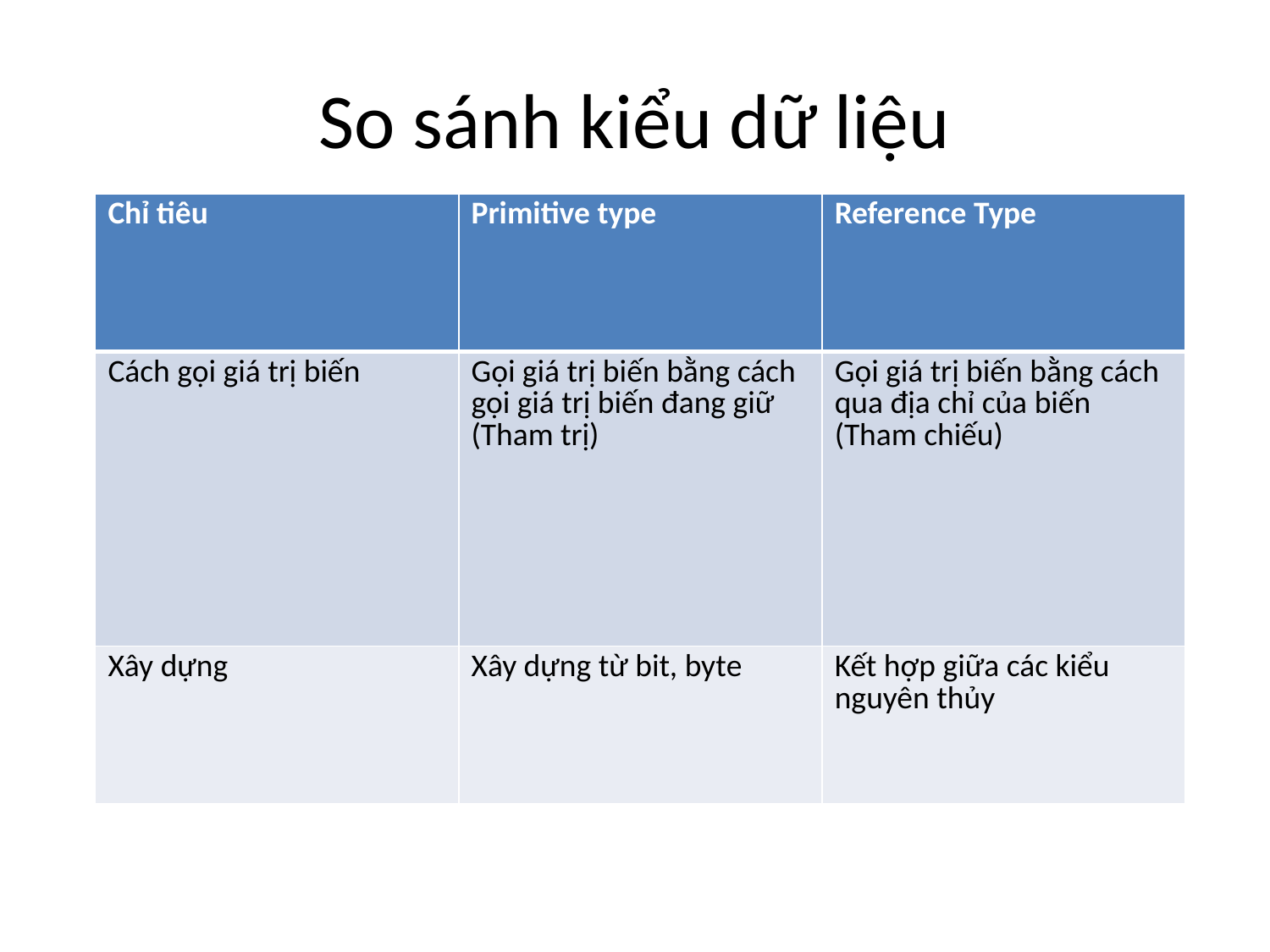

# So sánh kiểu dữ liệu
| Chỉ tiêu | Primitive type | Reference Type |
| --- | --- | --- |
| Cách gọi giá trị biến | Gọi giá trị biến bằng cách gọi giá trị biến đang giữ (Tham trị) | Gọi giá trị biến bằng cách qua địa chỉ của biến (Tham chiếu) |
| Xây dựng | Xây dựng từ bit, byte | Kết hợp giữa các kiểu nguyên thủy |